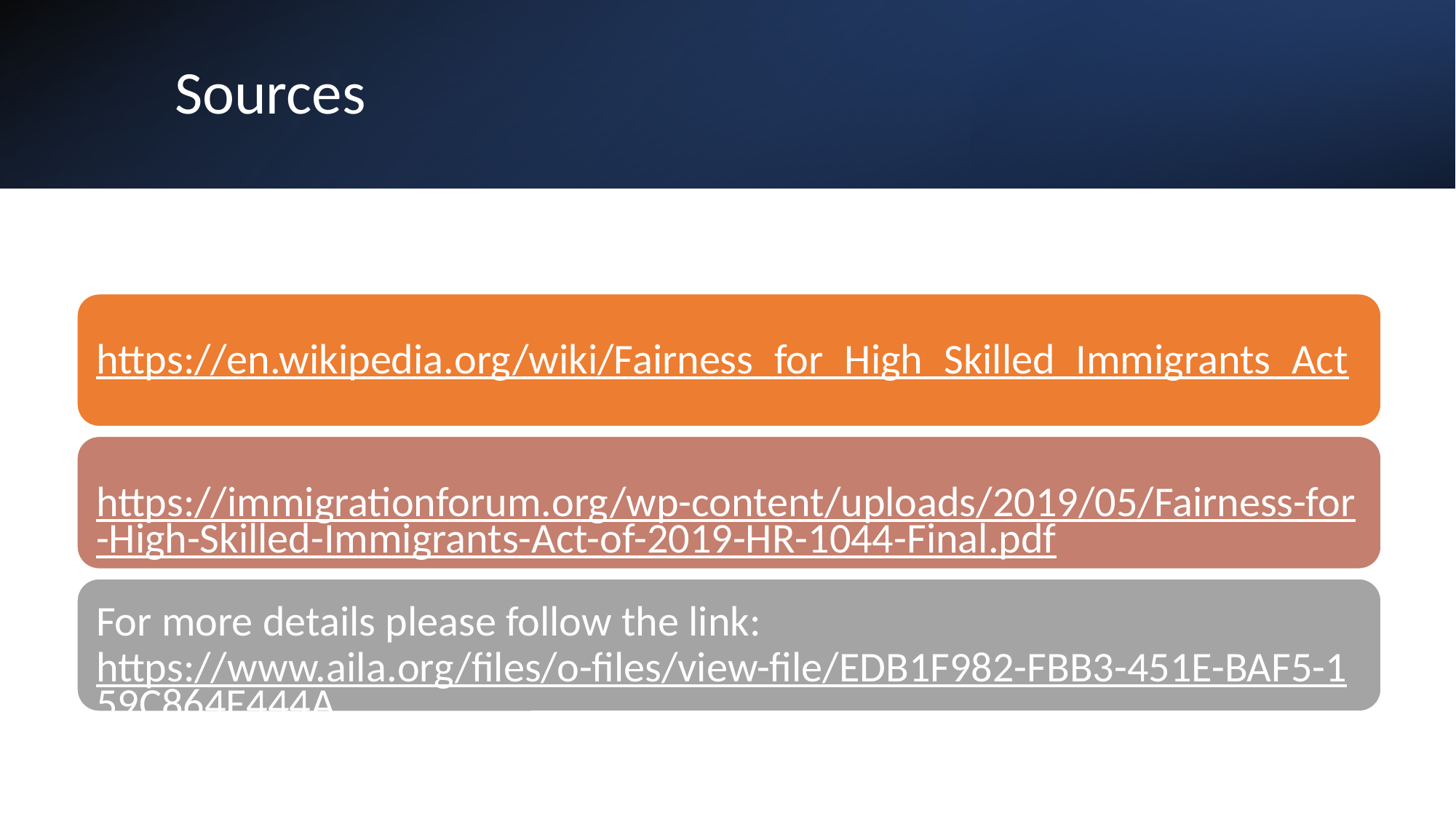

# Sources

https://en.wikipedia.org/wiki/Fairness_for_High_Skilled_Immigrants_Act

https://immigrationforum.org/wp-content/uploads/2019/05/Fairness-for-High-Skilled-Immigrants-Act-of-2019-HR-1044-Final.pdf

For more details please follow the link: https://www.aila.org/files/o-files/view-file/EDB1F982-FBB3-451E-BAF5-159C864E444A